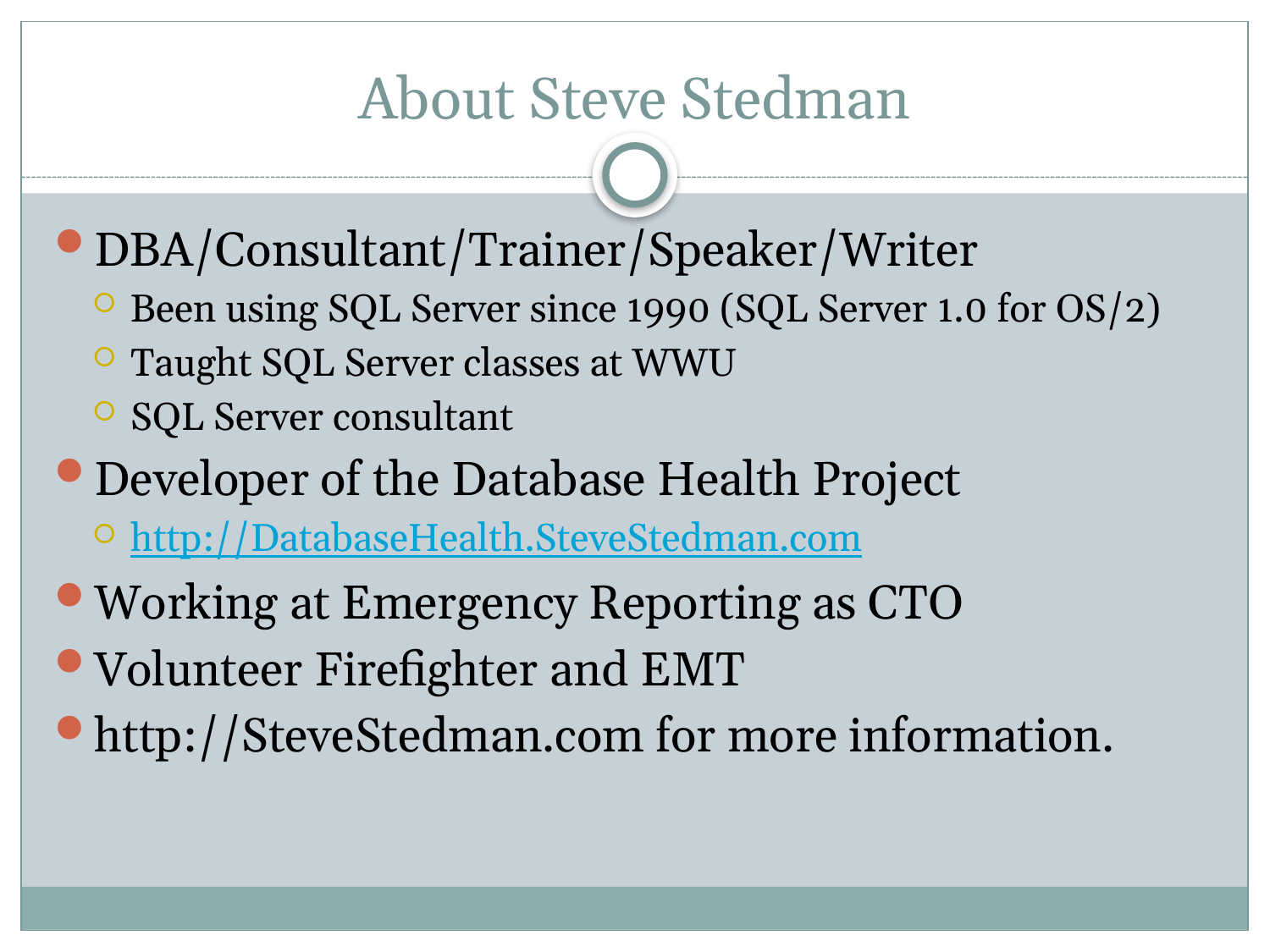

# About Steve Stedman
DBA/Consultant/Trainer/Speaker/Writer
Been using SQL Server since 1990 (SQL Server 1.0 for OS/2)
Taught SQL Server classes at WWU
SQL Server consultant
Developer of the Database Health Project
http://DatabaseHealth.SteveStedman.com
Working at Emergency Reporting as CTO
Volunteer Firefighter and EMT
http://SteveStedman.com for more information.